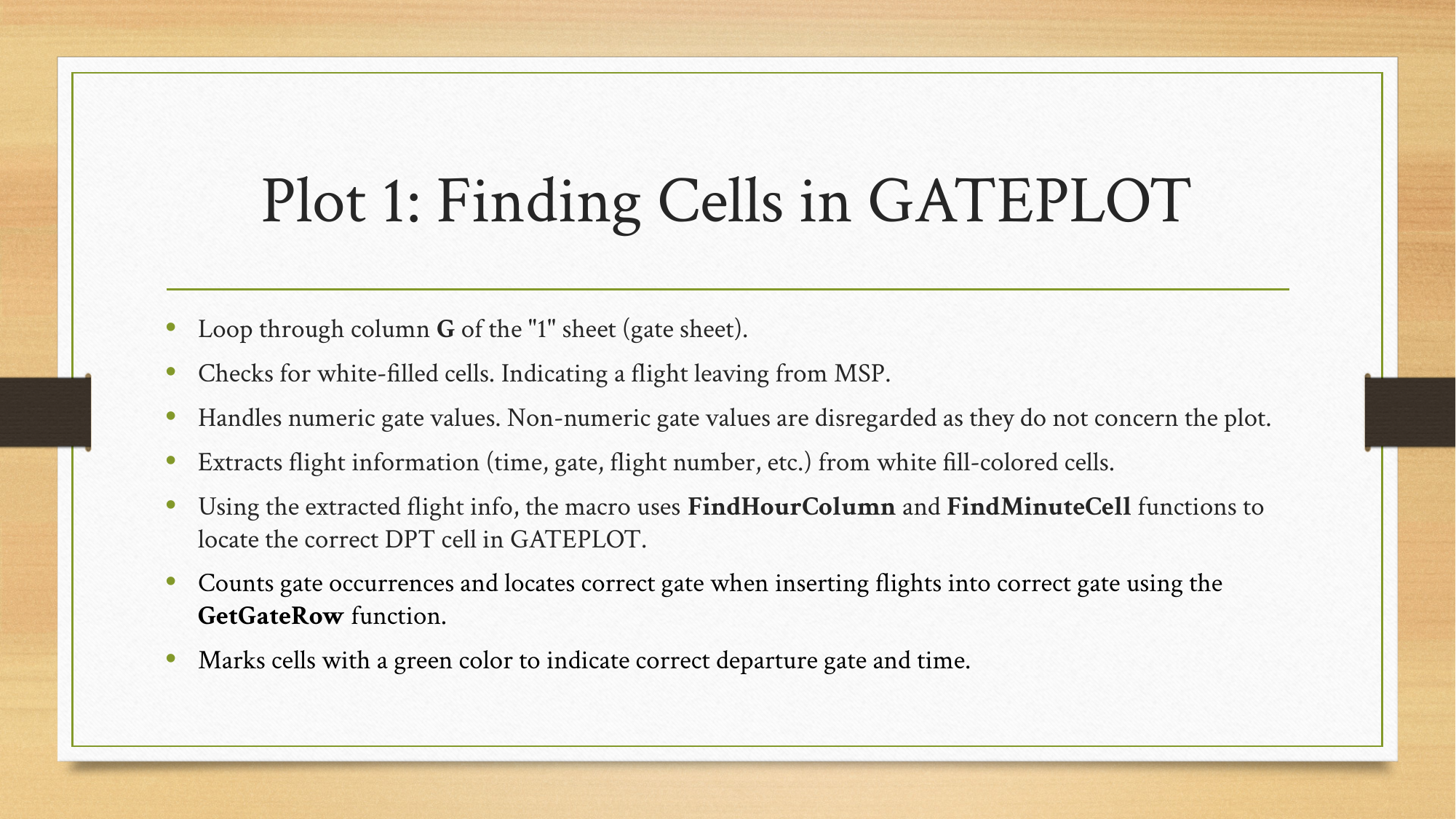

# Plot 1: Finding Cells in GATEPLOT
Loop through column G of the "1" sheet (gate sheet).
Checks for white-filled cells. Indicating a flight leaving from MSP.
Handles numeric gate values. Non-numeric gate values are disregarded as they do not concern the plot.
Extracts flight information (time, gate, flight number, etc.) from white fill-colored cells.
Using the extracted flight info, the macro uses FindHourColumn and FindMinuteCell functions to locate the correct DPT cell in GATEPLOT.
Counts gate occurrences and locates correct gate when inserting flights into correct gate using the GetGateRow function.
Marks cells with a green color to indicate correct departure gate and time.